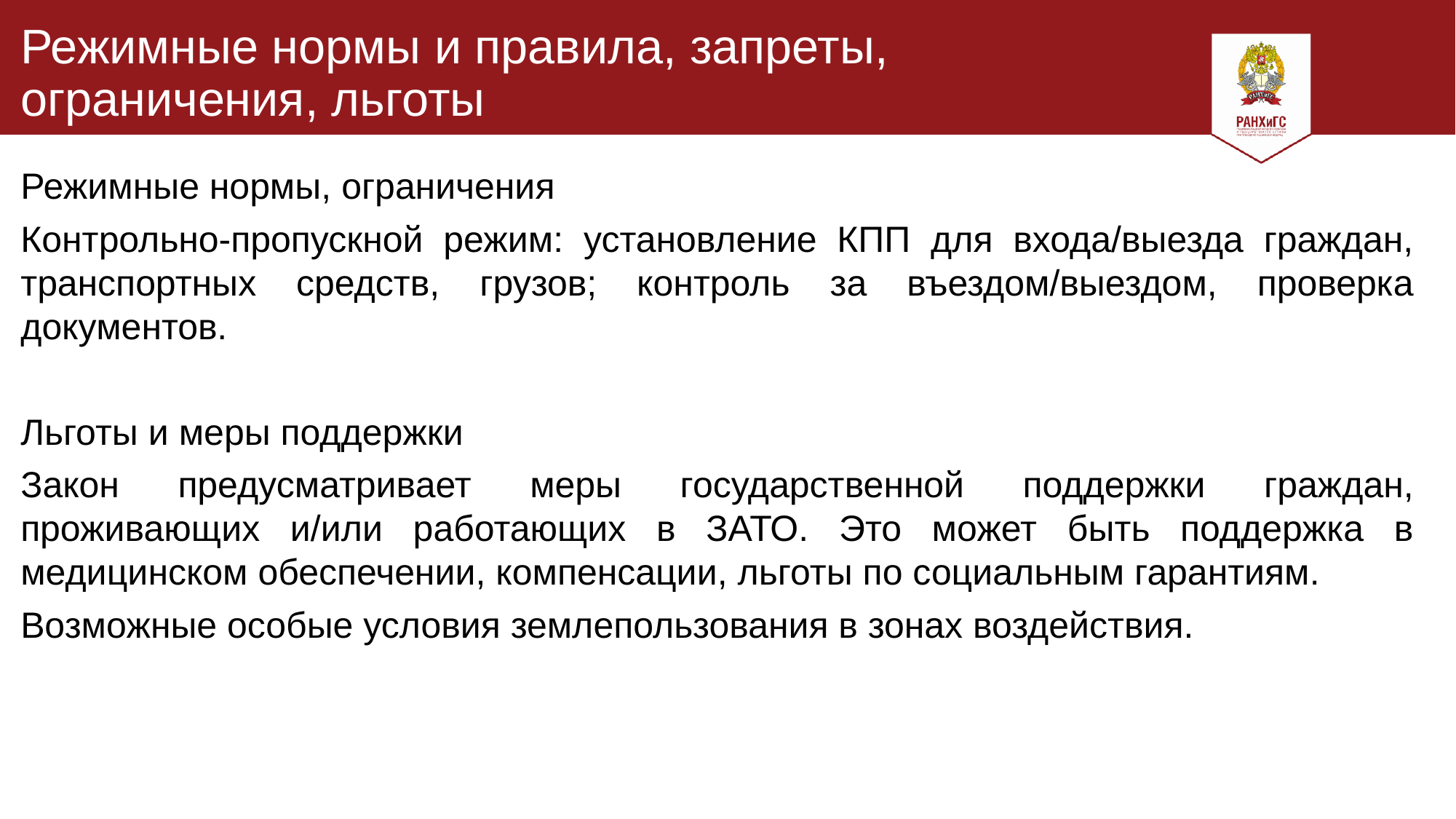

# Режимные нормы и правила, запреты, ограничения, льготы
Режимные нормы, ограничения
Контрольно-пропускной режим: установление КПП для входа/выезда граждан, транспортных средств, грузов; контроль за въездом/выездом, проверка документов.

Льготы и меры поддержки
Закон предусматривает меры государственной поддержки граждан, проживающих и/или работающих в ЗАТО. Это может быть поддержка в медицинском обеспечении, компенсации, льготы по социальным гарантиям.
Возможные особые условия землепользования в зонах воздействия.